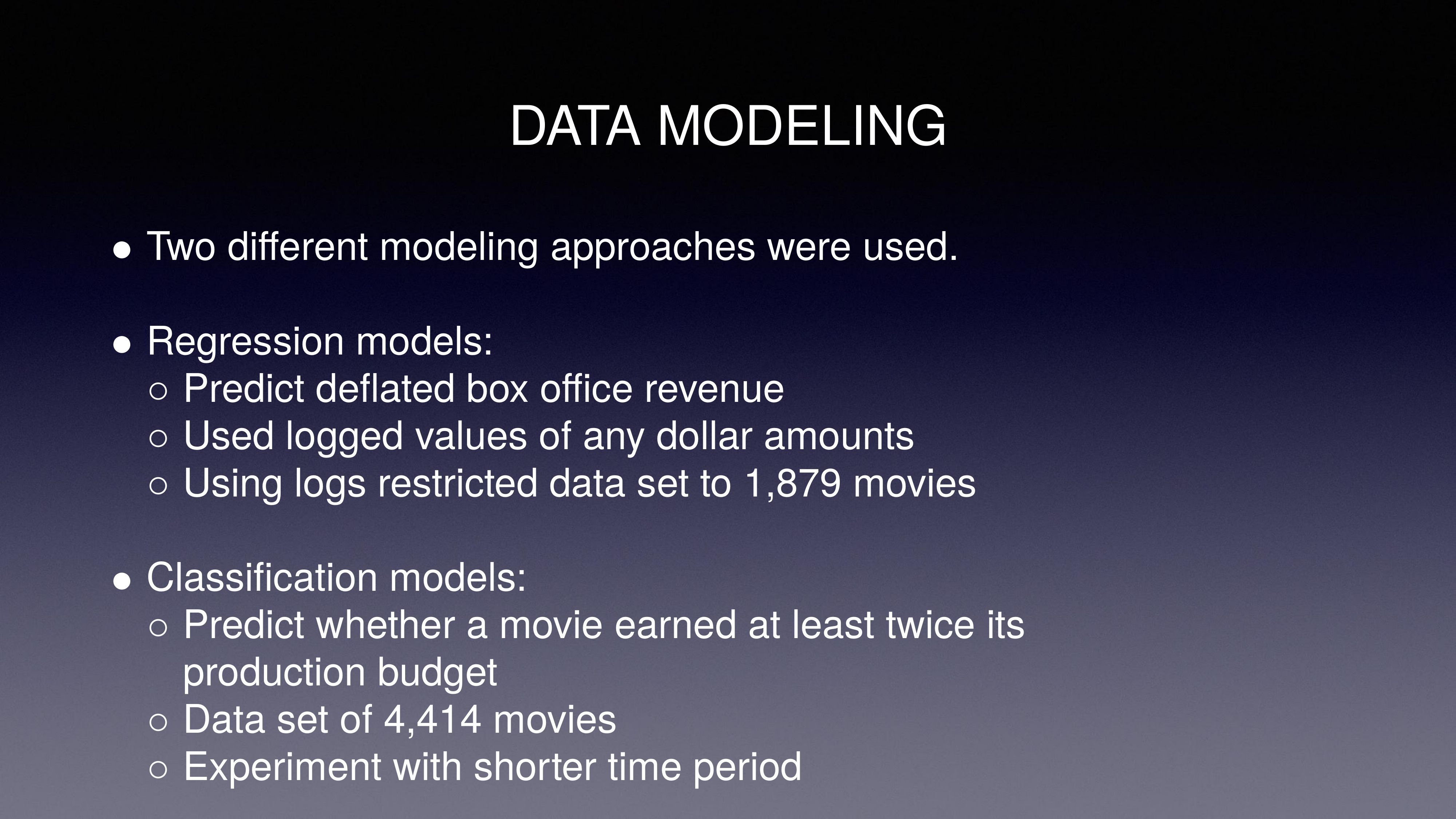

# DATA MODELING
Two different modeling approaches were used.

Regression models:
Predict deflated box office revenue
Used logged values of any dollar amounts
Using logs restricted data set to 1,879 movies

Classification models:
Predict whether a movie earned at least twice its production budget
Data set of 4,414 movies
Experiment with shorter time period